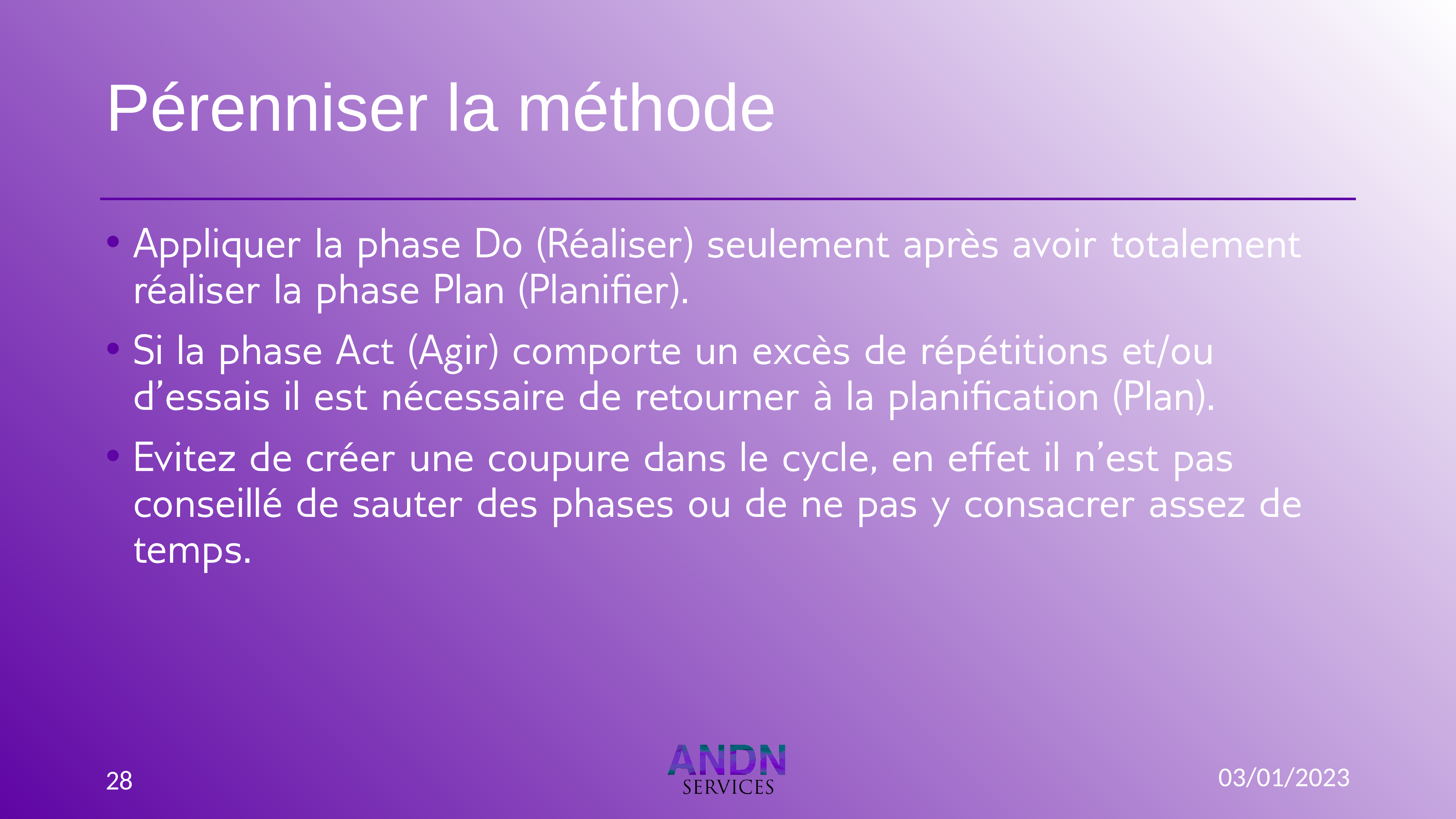

# Pérenniser la méthode
Appliquer la phase Do (Réaliser) seulement après avoir totalement réaliser la phase Plan (Planifier).
Si la phase Act (Agir) comporte un excès de répétitions et/ou d’essais il est nécessaire de retourner à la planification (Plan).
Evitez de créer une coupure dans le cycle, en effet il n’est pas conseillé de sauter des phases ou de ne pas y consacrer assez de temps.
03/01/2023
28